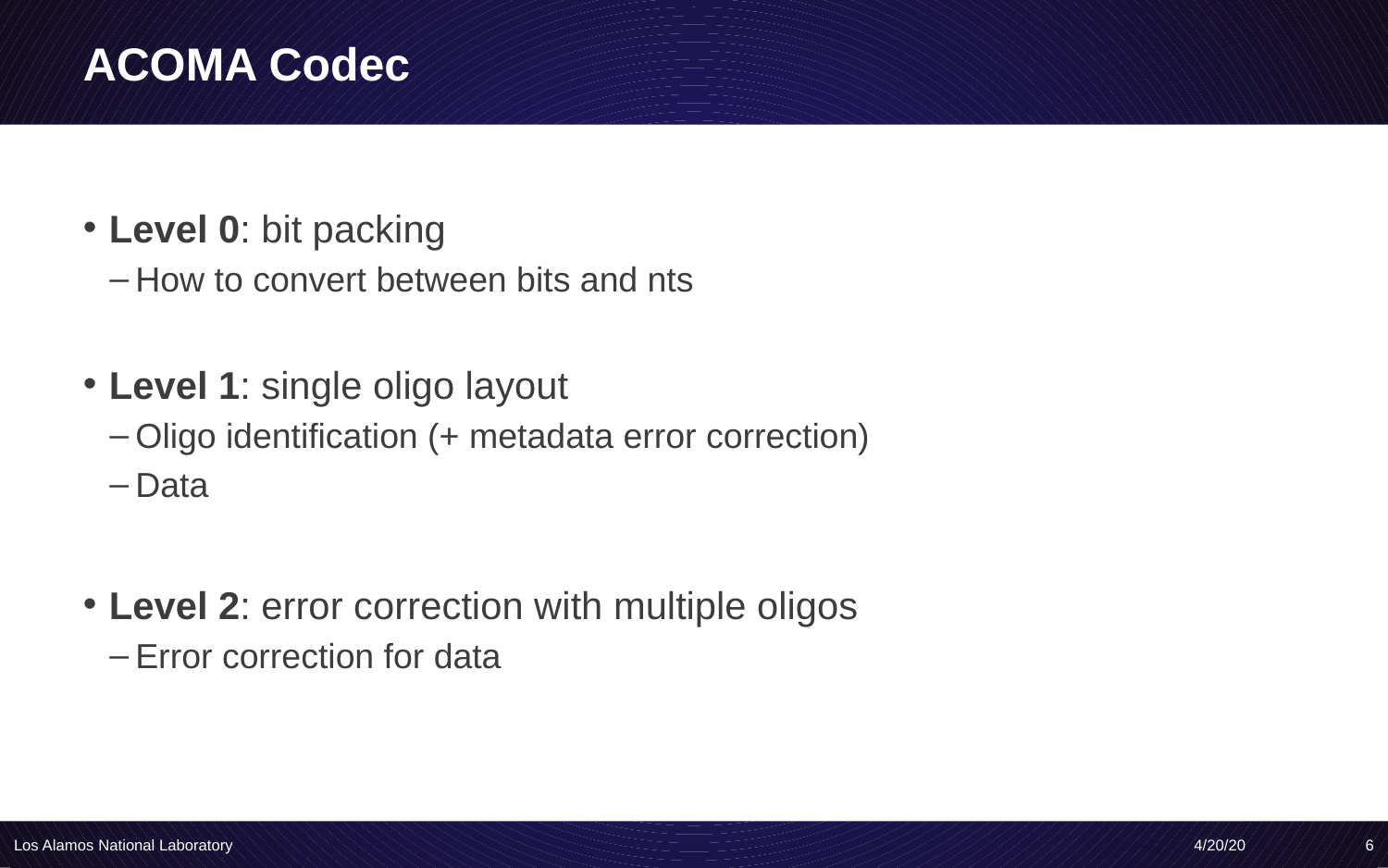

# ACOMA Codec

Level 0: bit packing
How to convert between bits and nts

Level 1: single oligo layout
Oligo identification (+ metadata error correction)
Data

Level 2: error correction with multiple oligos
Error correction for data
Los Alamos National Laboratory
4/20/20
6